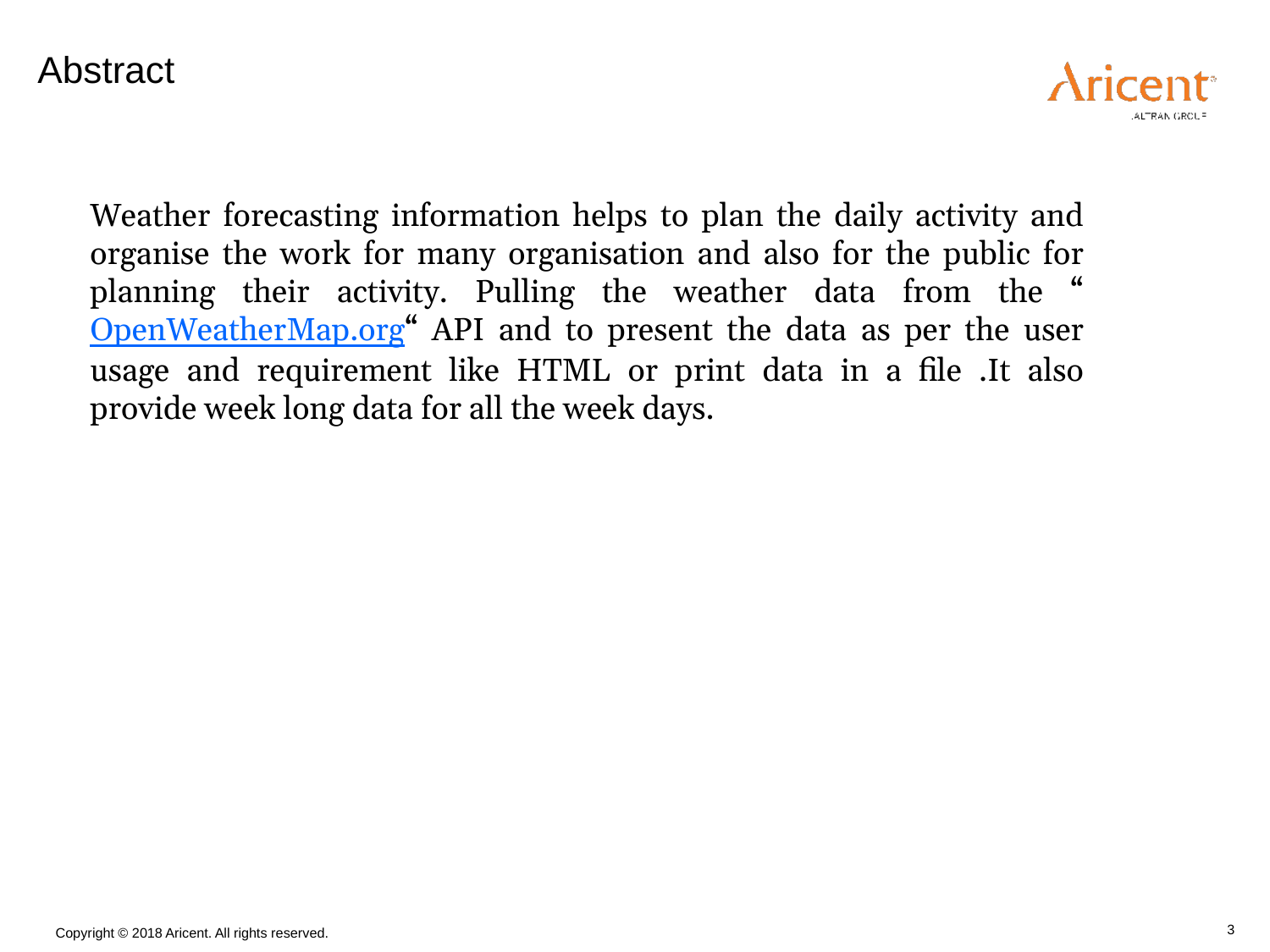

Abstract
Weather forecasting information helps to plan the daily activity and organise the work for many organisation and also for the public for planning their activity. Pulling the weather data from the “OpenWeatherMap.org“ API and to present the data as per the user usage and requirement like HTML or print data in a file .It also provide week long data for all the week days.